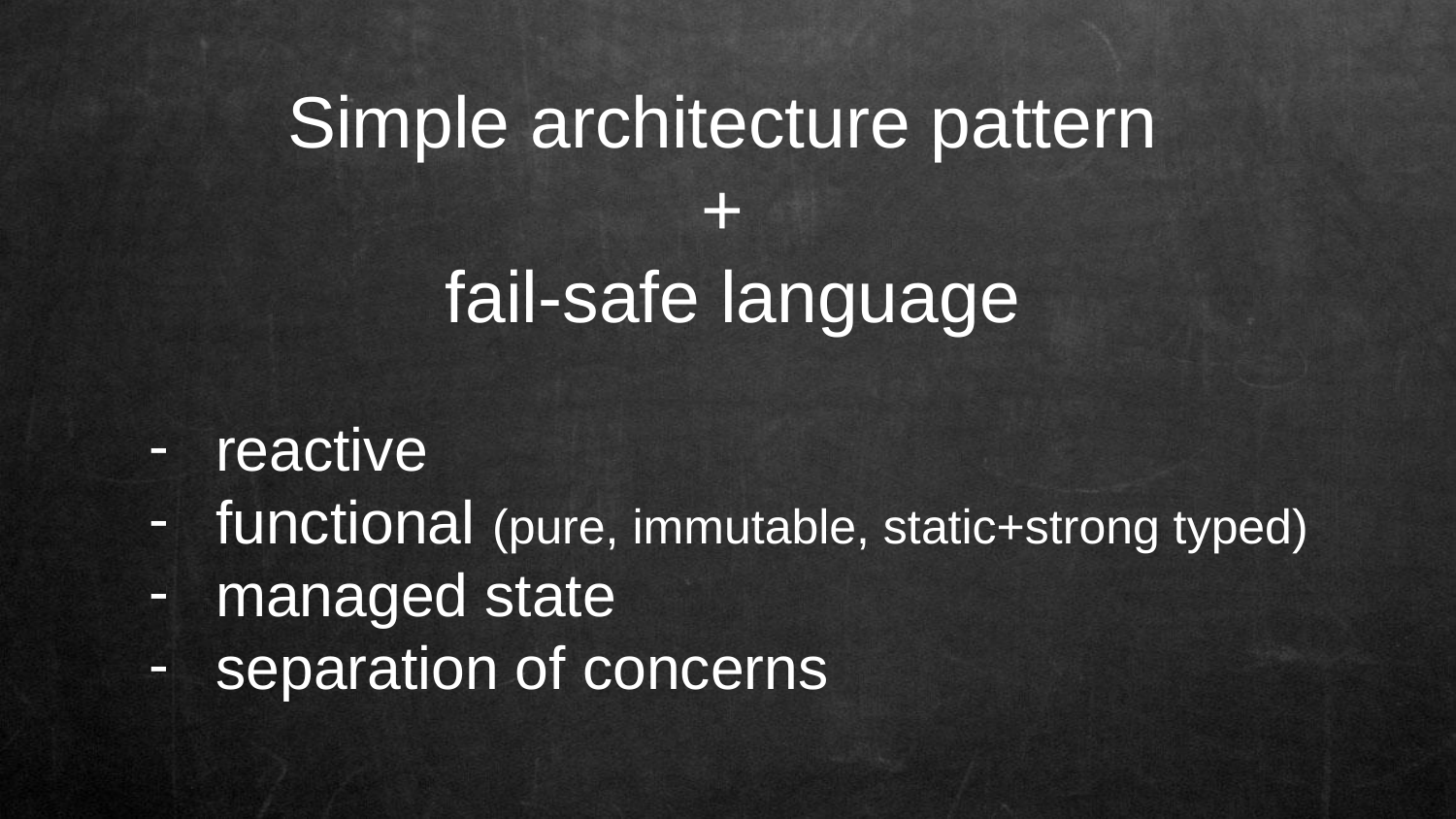

Simple architecture pattern
+
fail-safe language

reactive
functional (pure, immutable, static+strong typed)
managed state
separation of concerns